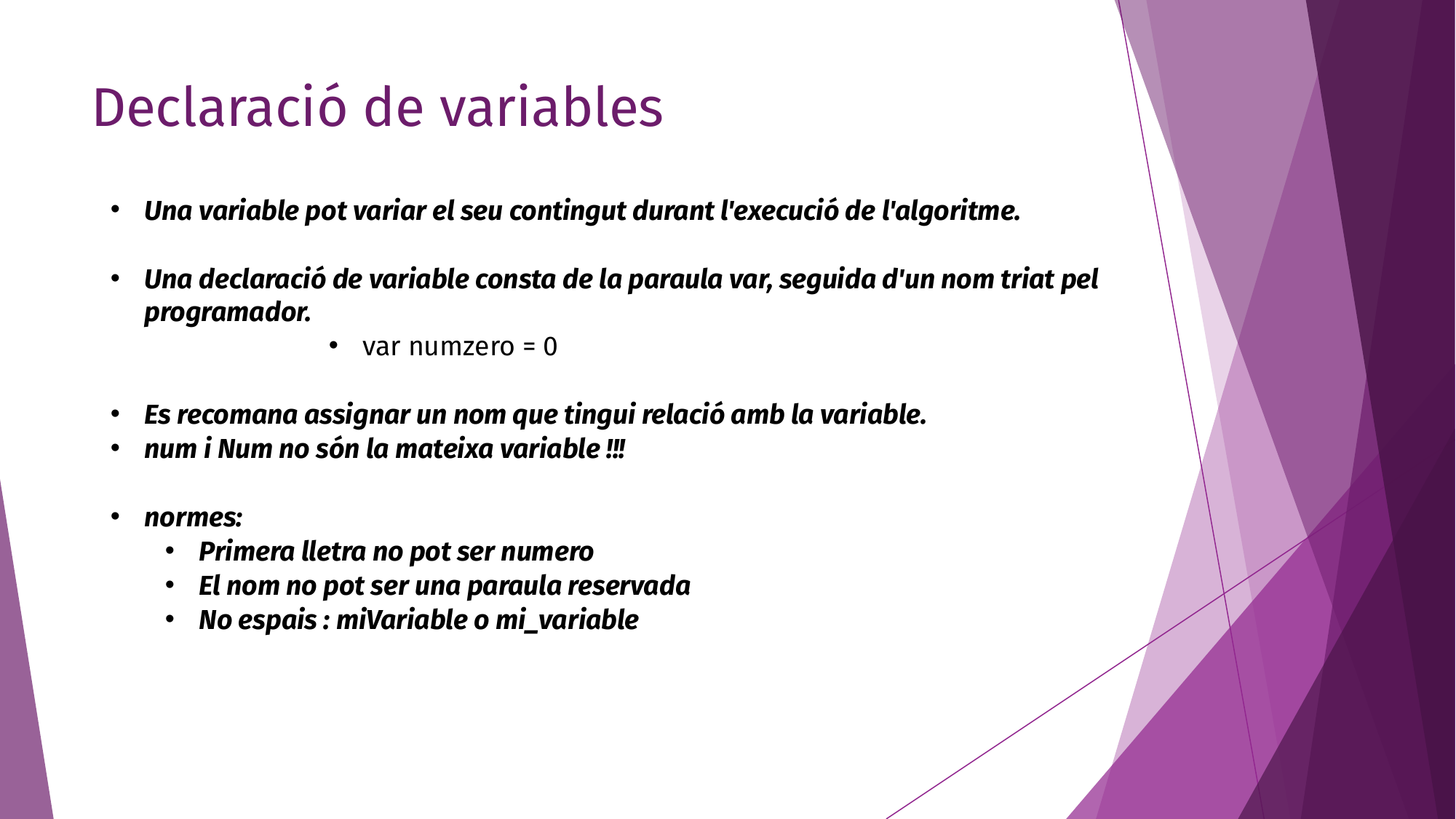

# Declaració de variables
Una variable pot variar el seu contingut durant l'execució de l'algoritme.

Una declaració de variable consta de la paraula var, seguida d'un nom triat pel programador.
var numzero = 0

Es recomana assignar un nom que tingui relació amb la variable.
num i Num no són la mateixa variable !!!

normes:
Primera lletra no pot ser numero
El nom no pot ser una paraula reservada
No espais : miVariable o mi_variable